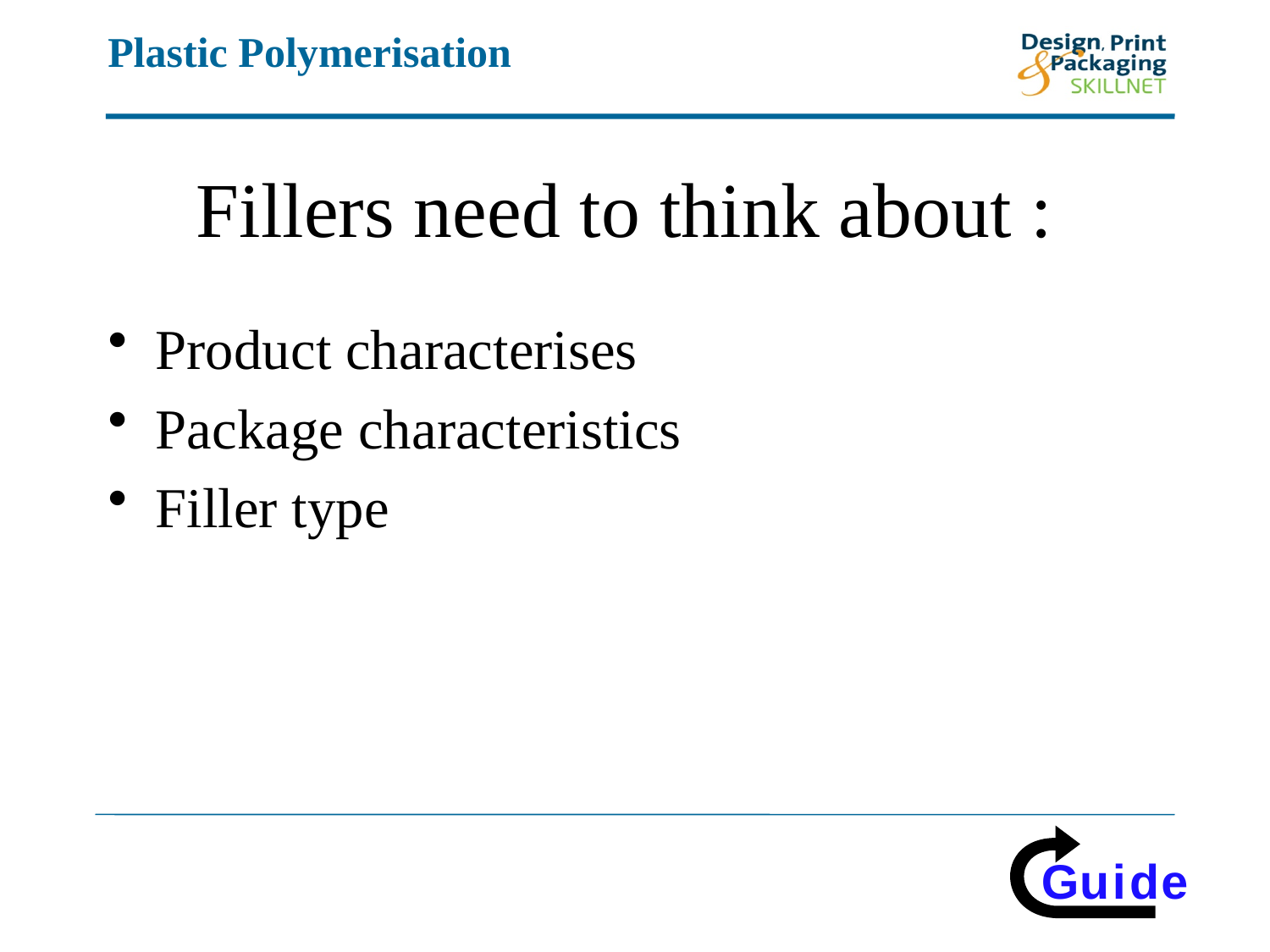

# Fillers need to think about :
Product characterises
Package characteristics
Filler type